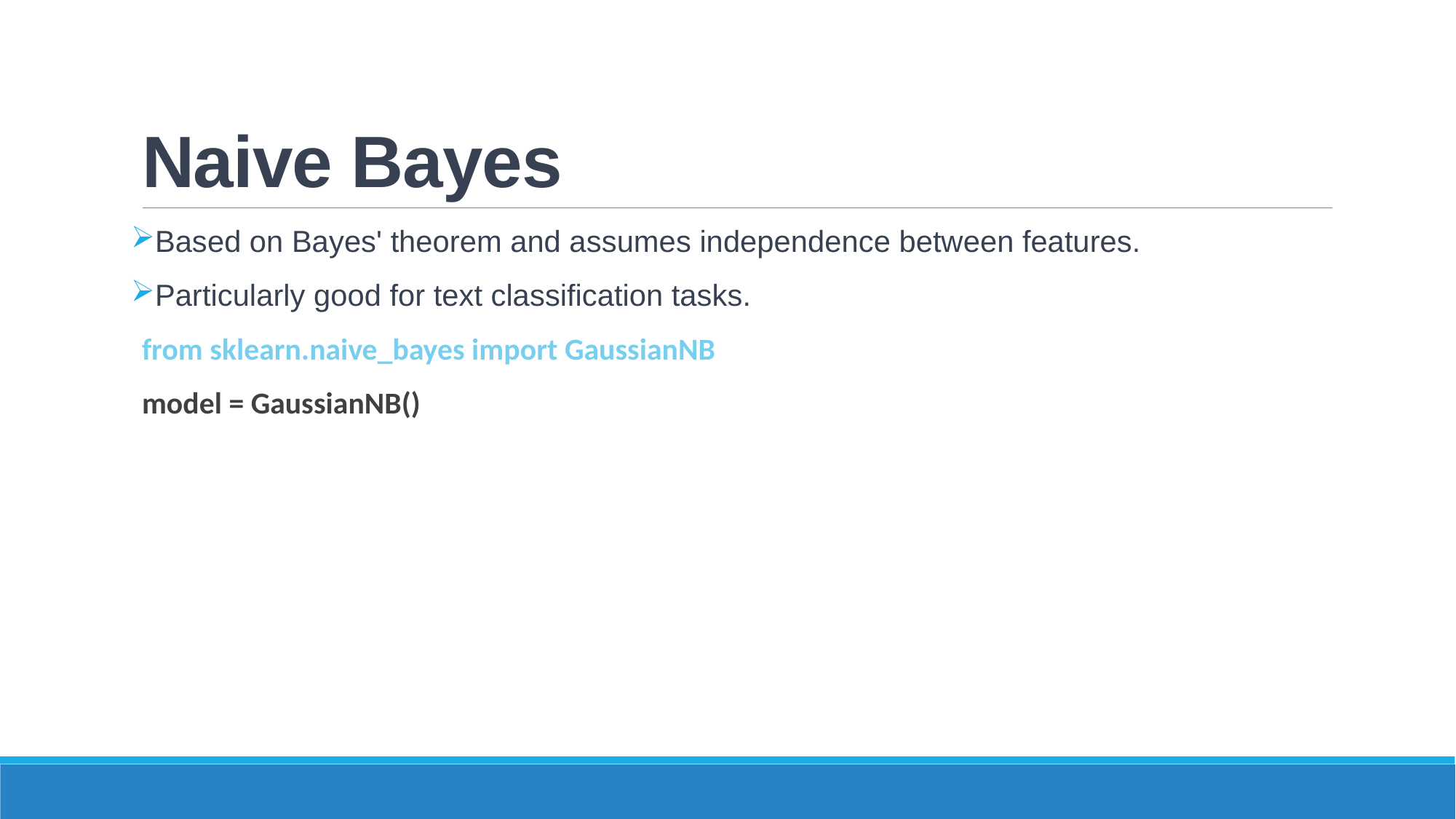

# Naive Bayes
Based on Bayes' theorem and assumes independence between features.
Particularly good for text classification tasks.
from sklearn.naive_bayes import GaussianNB
model = GaussianNB()